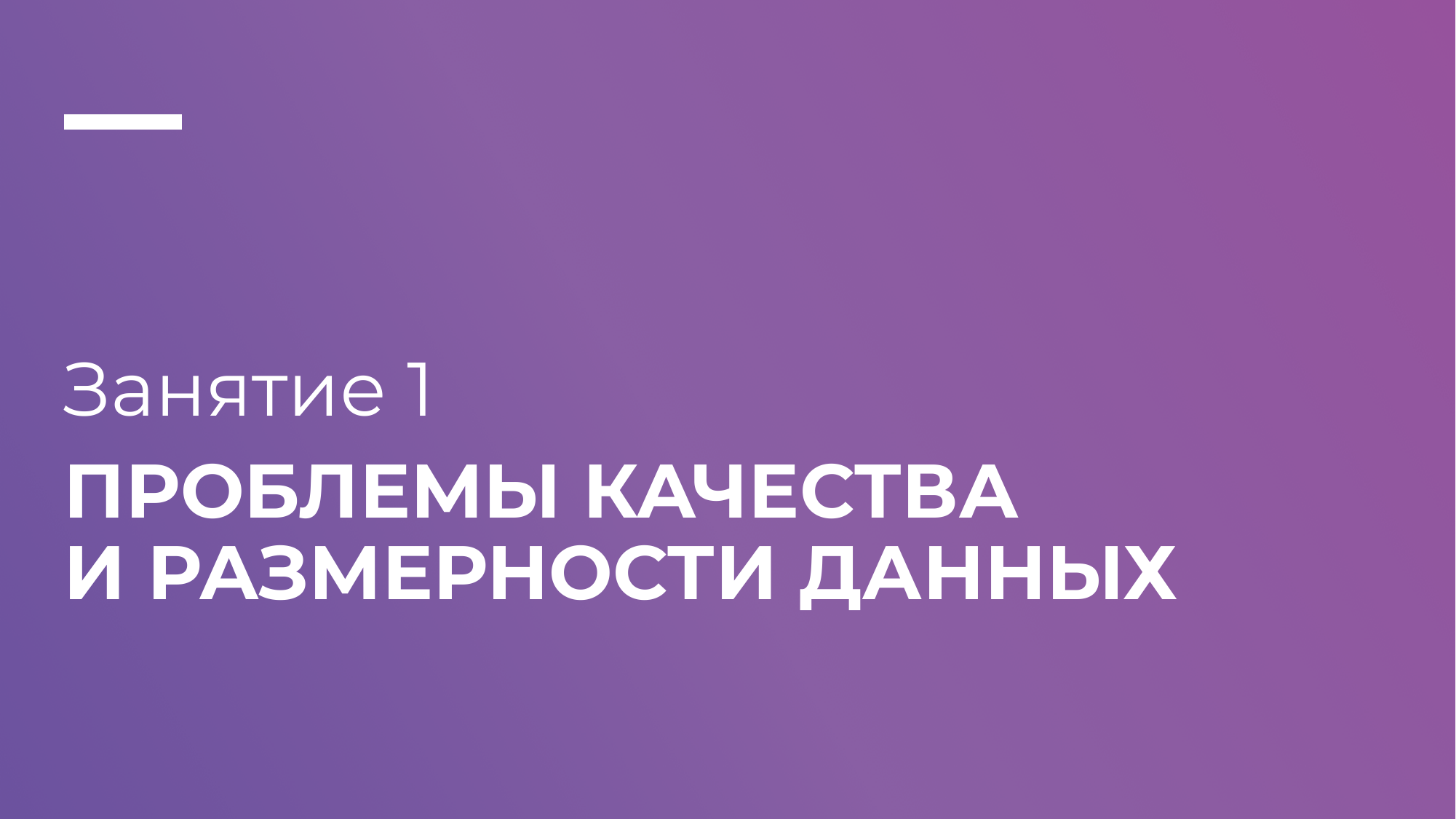

# Занятие 1
ПРОБЛЕМЫ КАЧЕСТВА
И РАЗМЕРНОСТИ ДАННЫХ